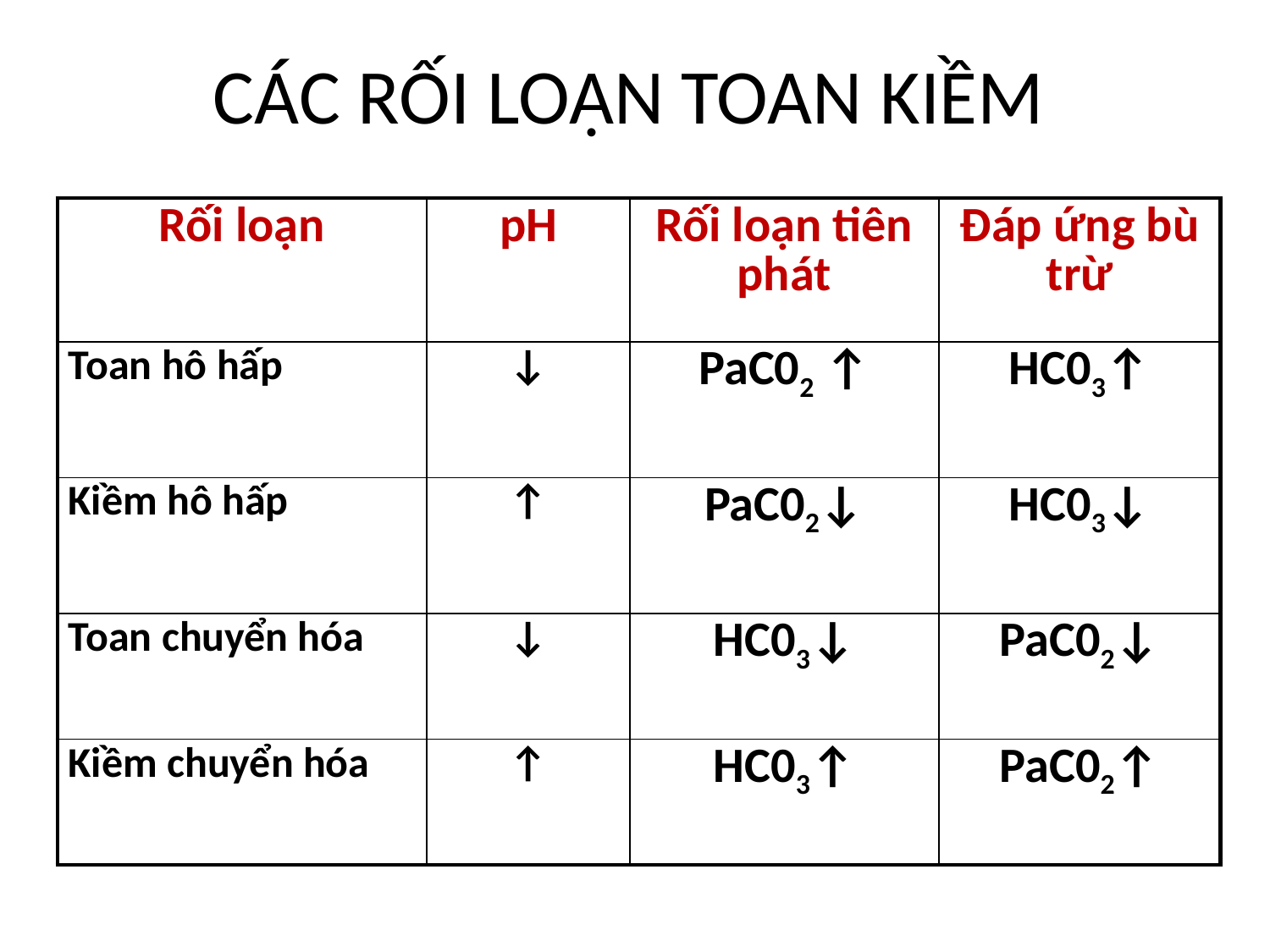

# CÁC RỐI LOẠN TOAN KIỀM
| Rối loạn | pH | Rối loạn tiên phát | Đáp ứng bù trừ |
| --- | --- | --- | --- |
| Toan hô hấp | ↓ | PaC02 ↑ | HC03↑ |
| Kiềm hô hấp | ↑ | PaC02↓ | HC03↓ |
| Toan chuyển hóa | ↓ | HC03↓ | PaC02↓ |
| Kiềm chuyển hóa | ↑ | HC03↑ | PaC02↑ |